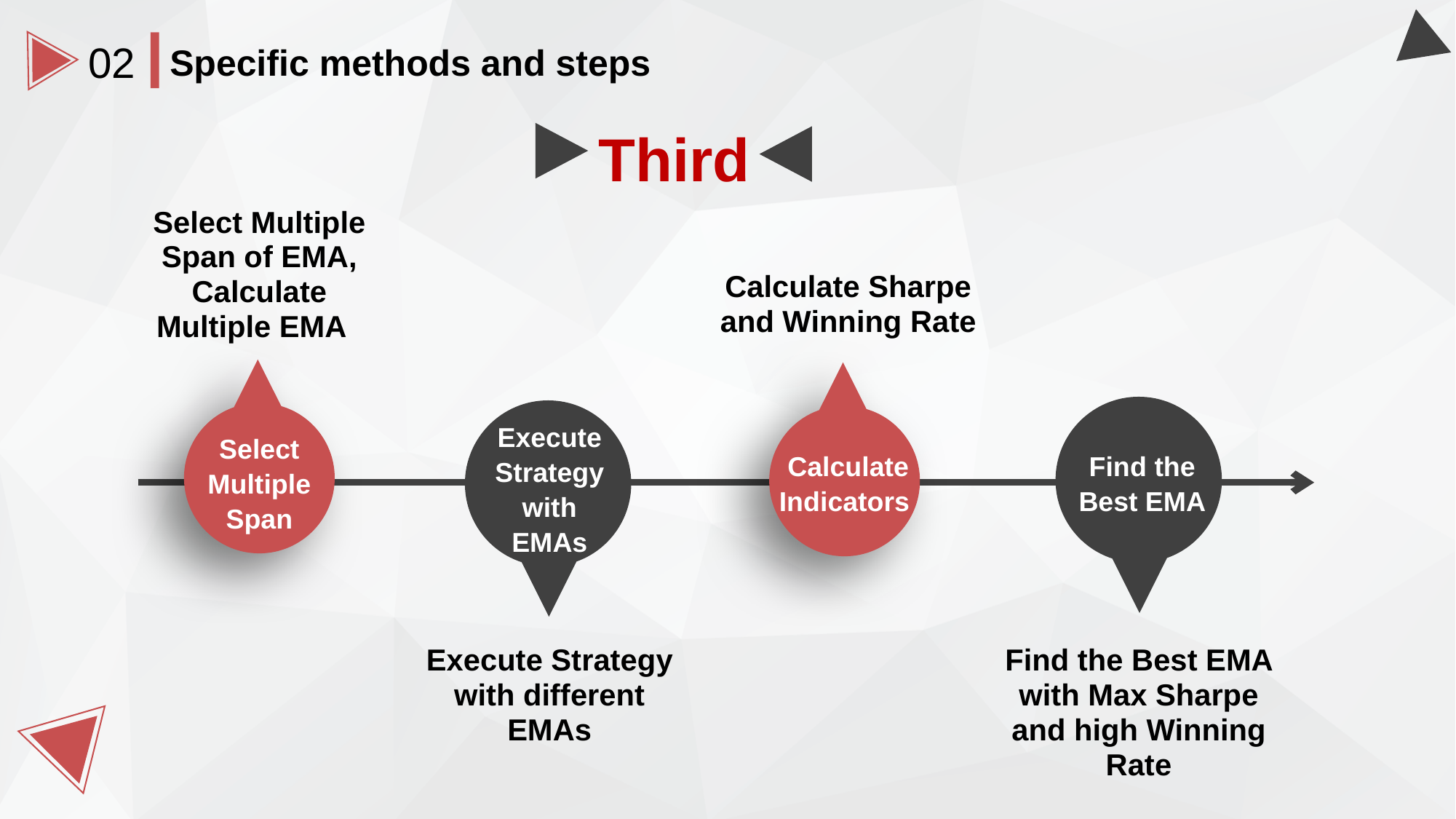

02

Specific methods and steps
Third

Select Multiple Span of EMA, Calculate Multiple EMA
Calculate Sharpe and Winning Rate

Execute Strategy with EMAs
Select Multiple Span
Calculate Indicators
Find the Best EMA
Find the Best EMA with Max Sharpe and high Winning Rate
Execute Strategy with different EMAs